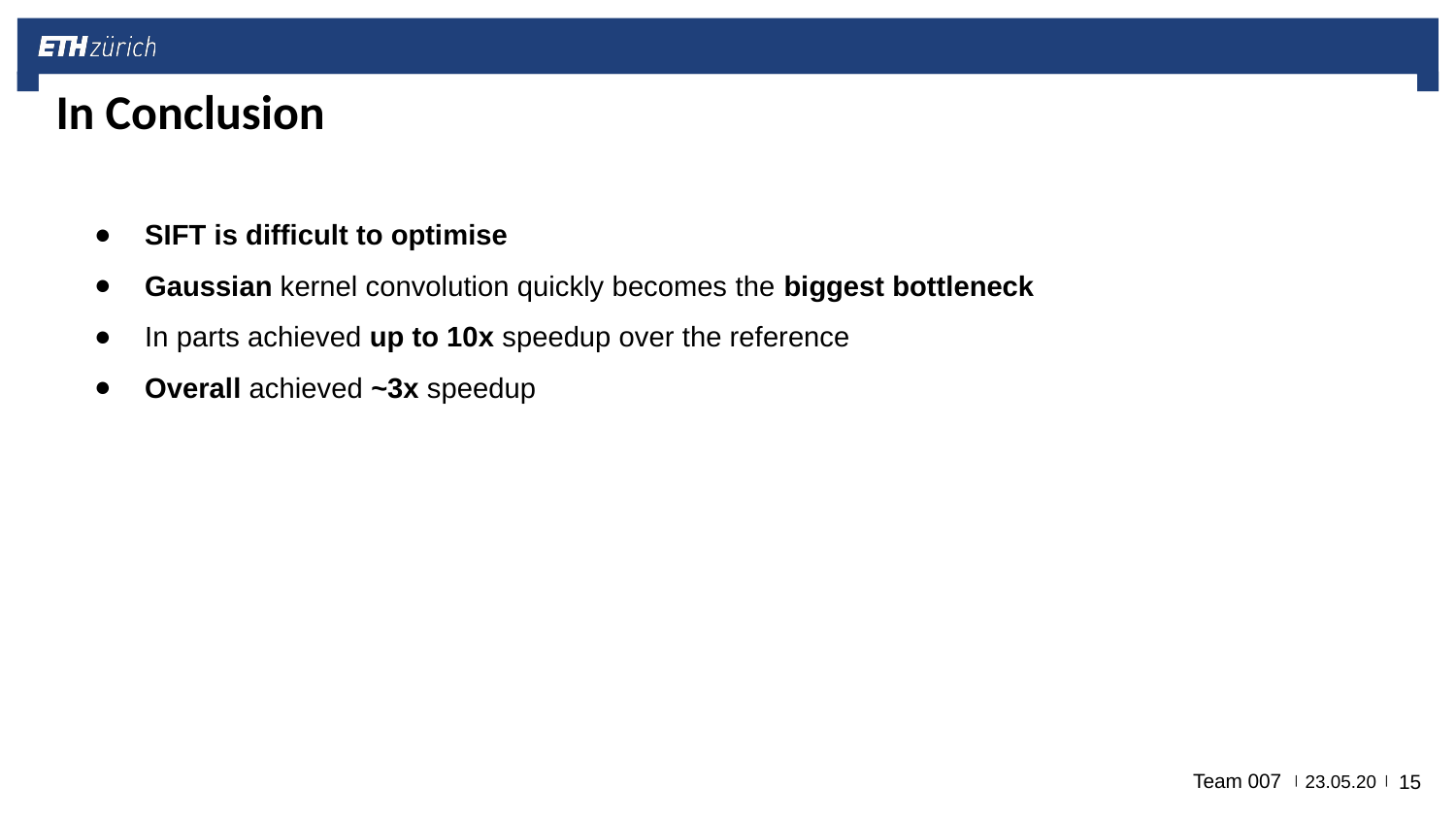

# In Conclusion
SIFT is difficult to optimise
Gaussian kernel convolution quickly becomes the biggest bottleneck
In parts achieved up to 10x speedup over the reference
Overall achieved ~3x speedup
Team 007
23.05.20
15